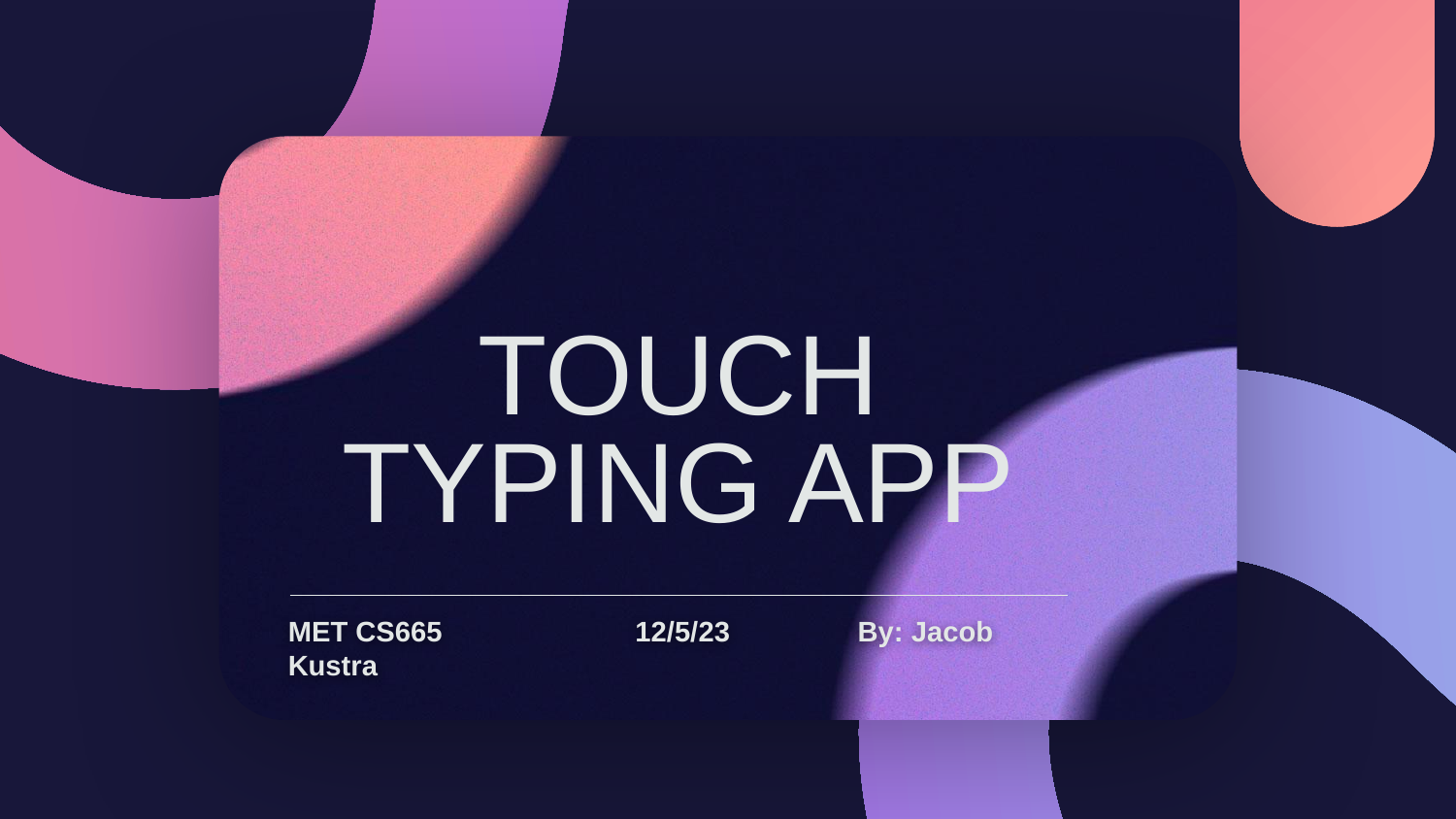

# TOUCH TYPING APP
MET CS665	       12/5/23                By: Jacob Kustra